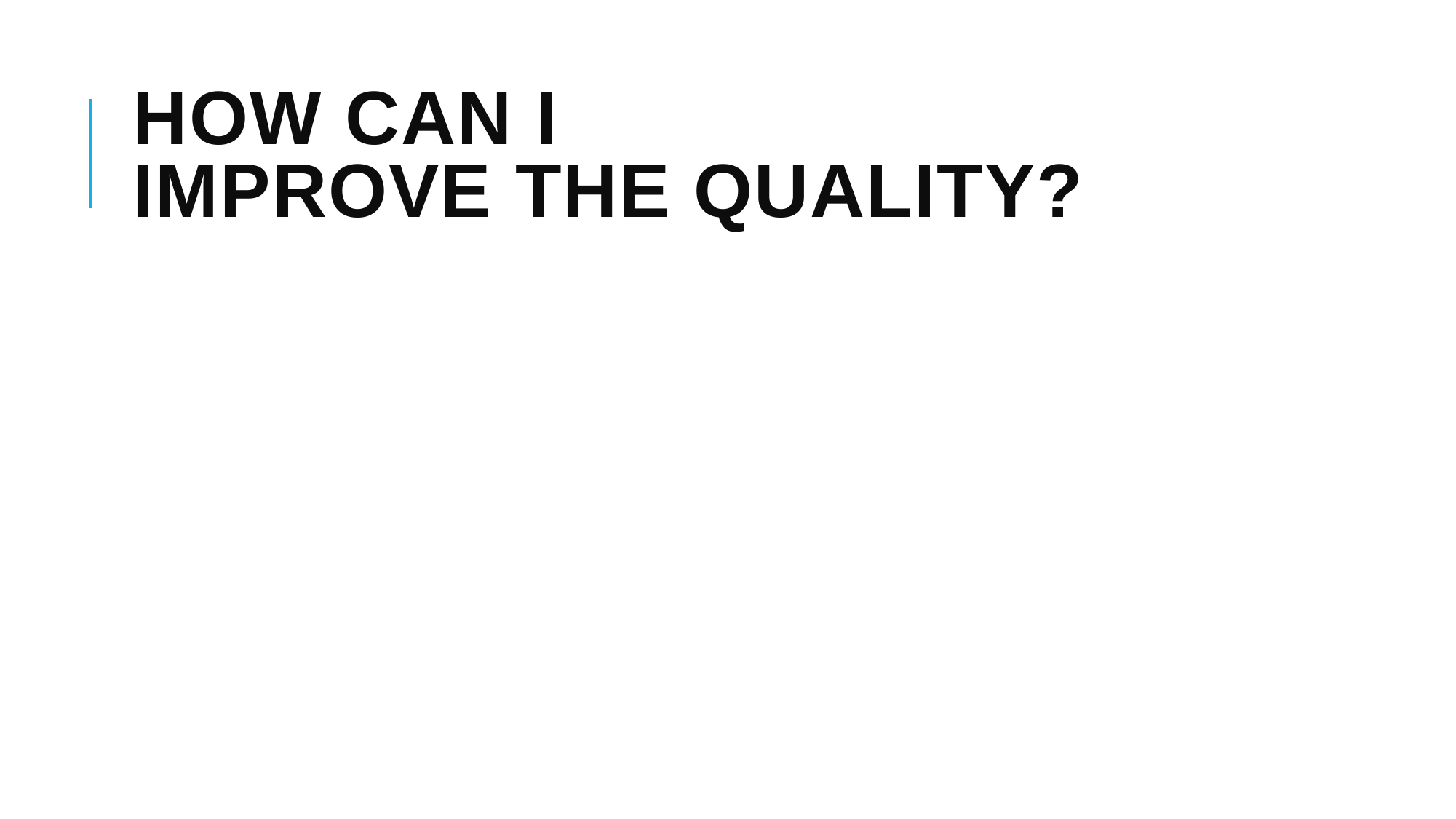

# How Can I Improve the Quality?